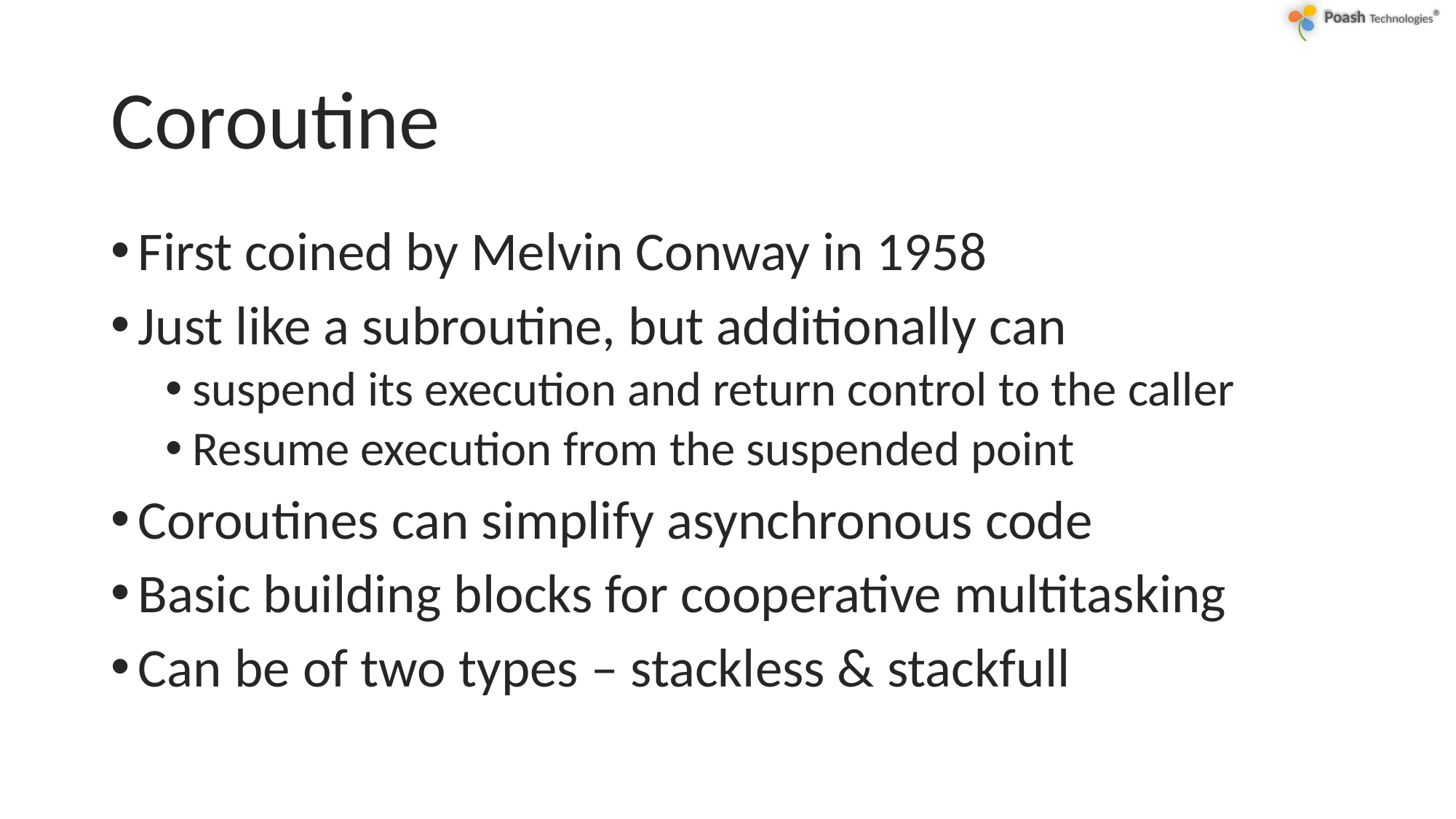

# Coroutine
First coined by Melvin Conway in 1958
Just like a subroutine, but additionally can
suspend its execution and return control to the caller
Resume execution from the suspended point
Coroutines can simplify asynchronous code
Basic building blocks for cooperative multitasking
Can be of two types – stackless & stackfull